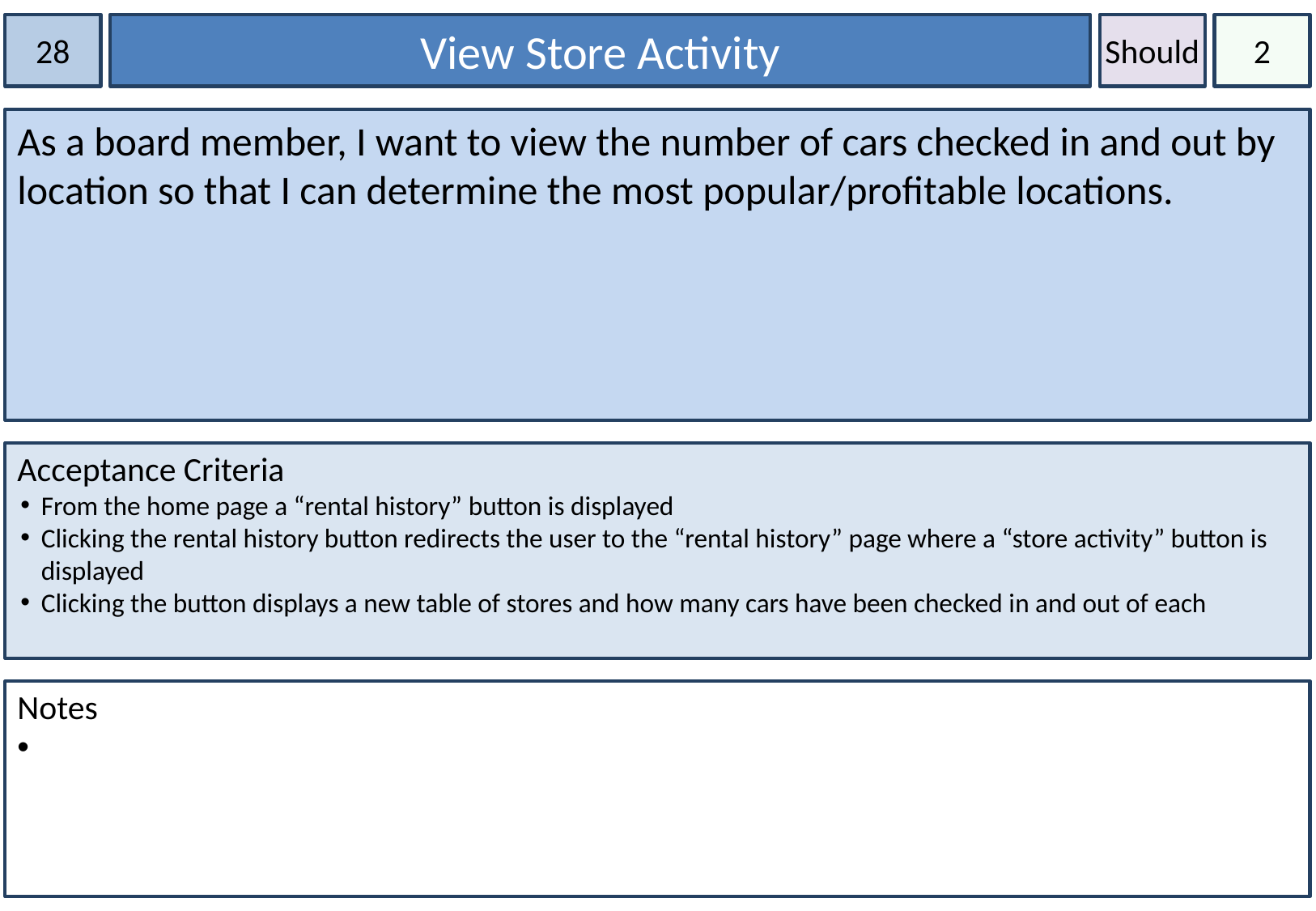

28
View Store Activity
Should
2
As a board member, I want to view the number of cars checked in and out by location so that I can determine the most popular/profitable locations.
Acceptance Criteria
From the home page a “rental history” button is displayed
Clicking the rental history button redirects the user to the “rental history” page where a “store activity” button is displayed
Clicking the button displays a new table of stores and how many cars have been checked in and out of each
Notes